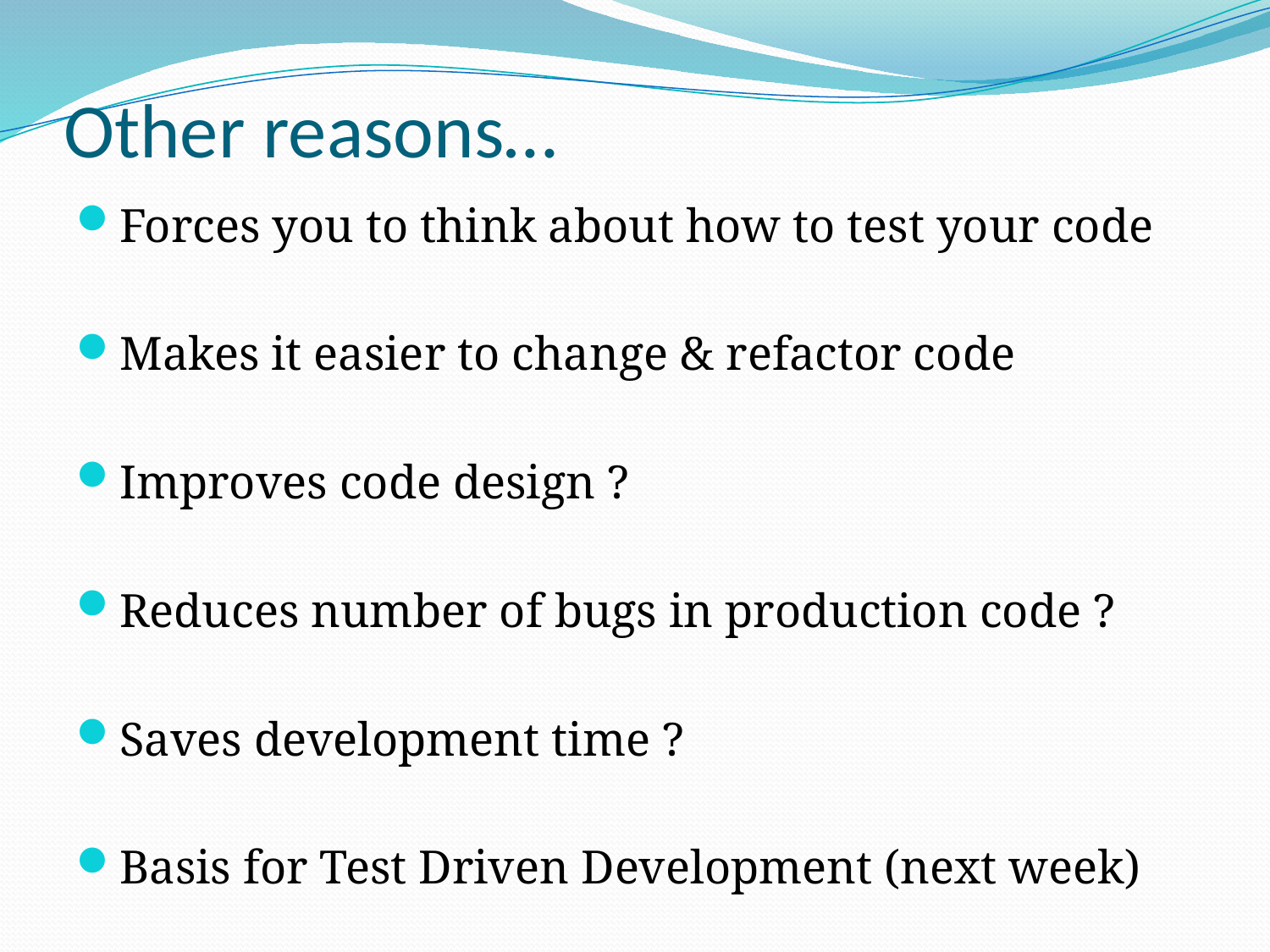

# Other reasons…
Forces you to think about how to test your code

Makes it easier to change & refactor code

Improves code design ?

Reduces number of bugs in production code ?

Saves development time ?

Basis for Test Driven Development (next week)